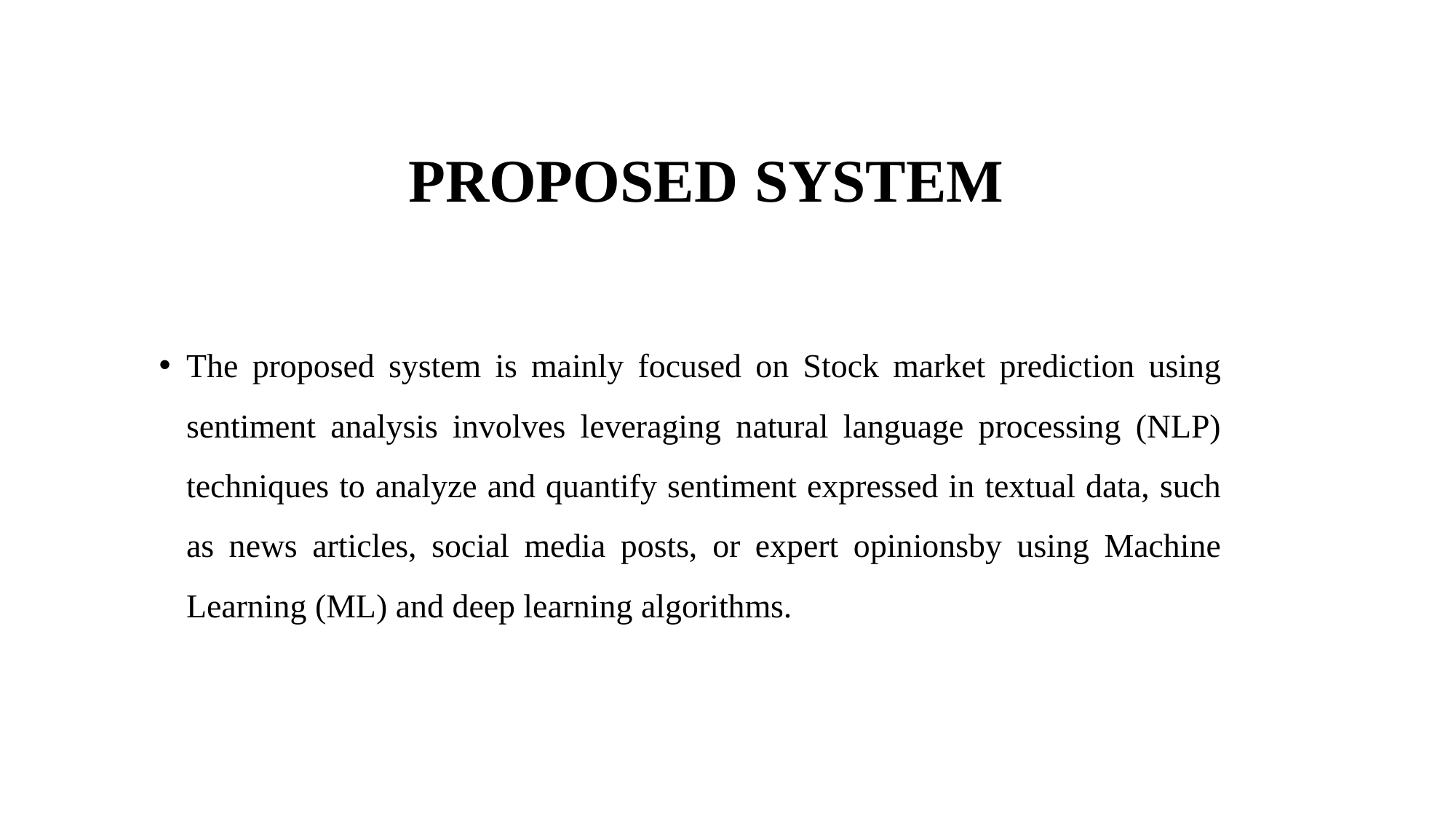

# PROPOSED SYSTEM
The proposed system is mainly focused on Stock market prediction using sentiment analysis involves leveraging natural language processing (NLP) techniques to analyze and quantify sentiment expressed in textual data, such as news articles, social media posts, or expert opinionsby using Machine Learning (ML) and deep learning algorithms.